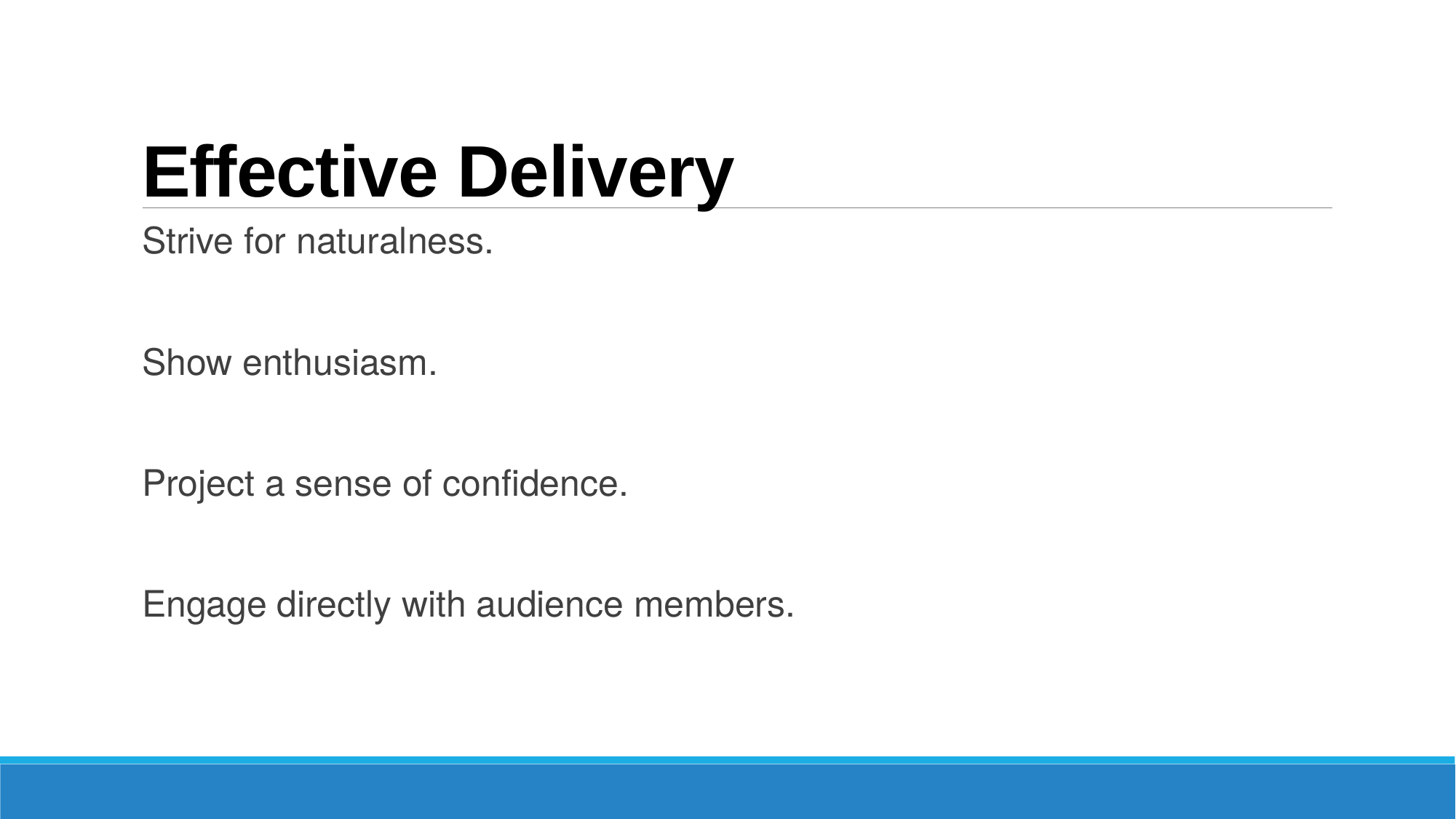

# Effective Delivery
Strive for naturalness.

Show enthusiasm.

Project a sense of confidence.

Engage directly with audience members.